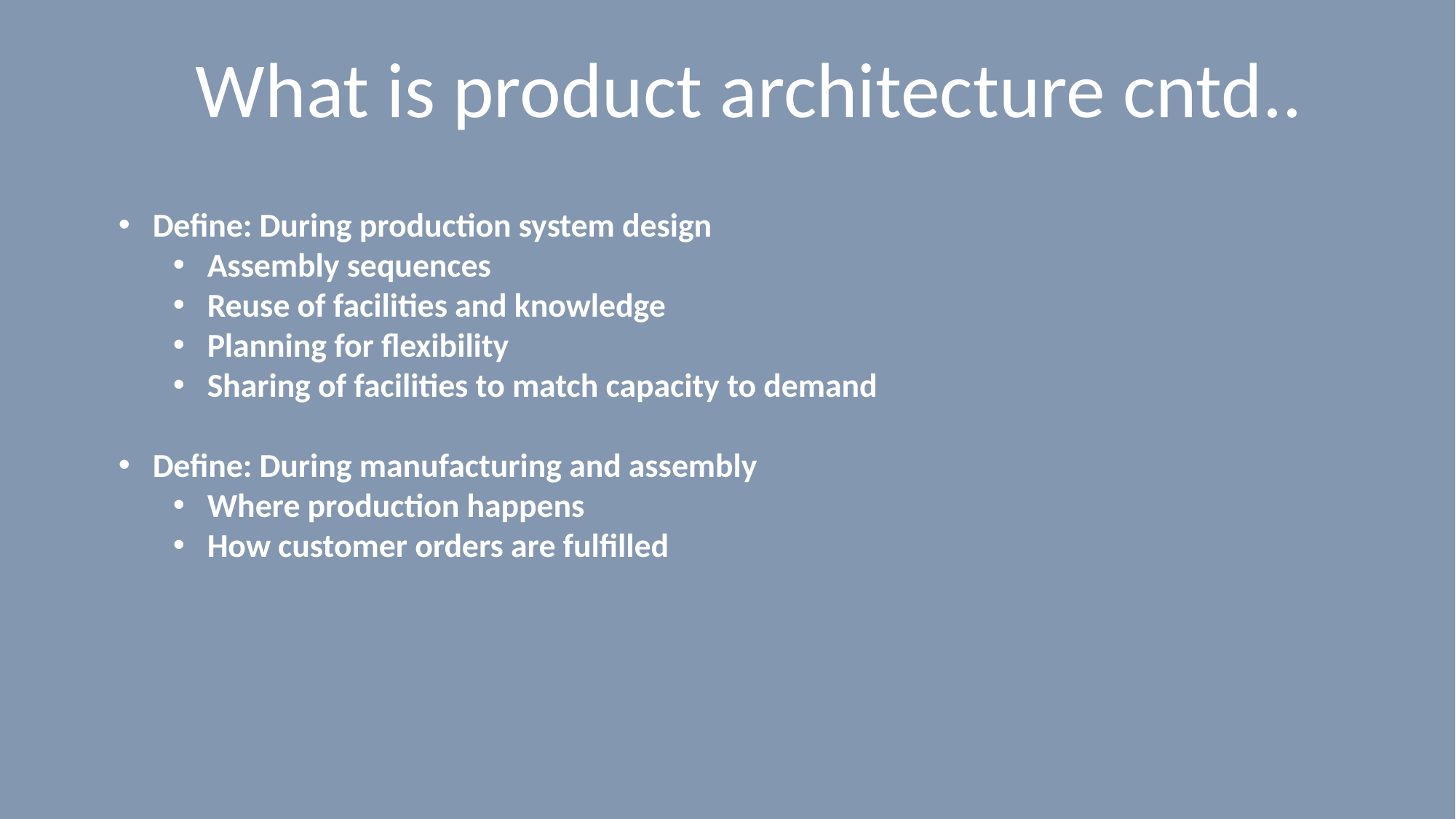

# What is product architecture cntd..
Define: During production system design
Assembly sequences
Reuse of facilities and knowledge
Planning for flexibility
Sharing of facilities to match capacity to demand

Define: During manufacturing and assembly
Where production happens
How customer orders are fulfilled